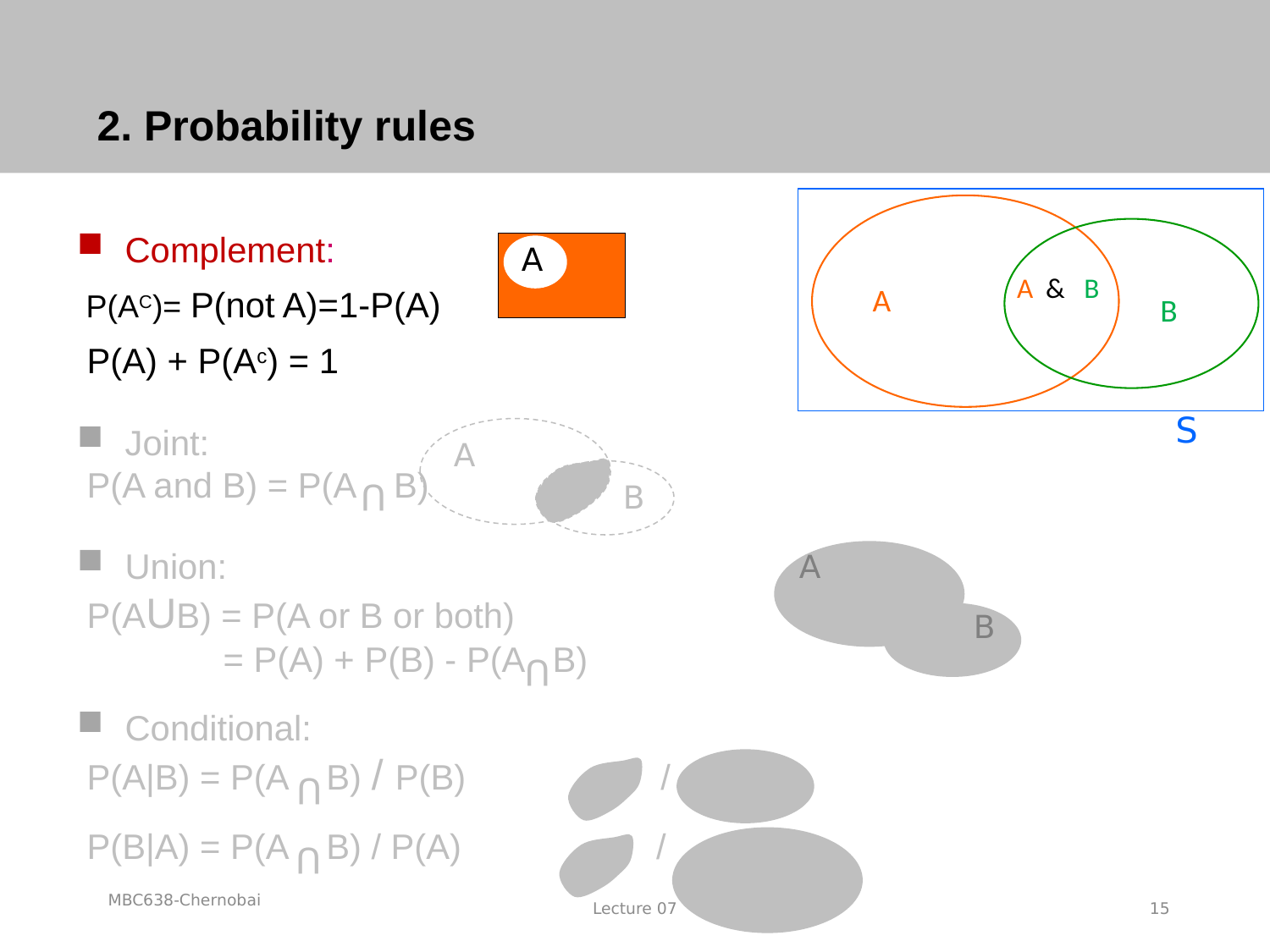

# 2. Probability rules

A  &   B
A
B
S
Complement:
 P(AC)= P(not A)=1-P(A)
 P(A) + P(Ac) = 1
Joint:
 P(A and B) = P(A    B)
Union:
 P(AUB) = P(A or B or both)
               = P(A) + P(B) - P(A   B)
Conditional:
 P(A|B) = P(A    B) / P(B)                    /
 P(B|A) = P(A    B) / P(A)                    /

A

A

B
U
A

B

U

U

U

MBC638-Chernobai
Lecture 07
15